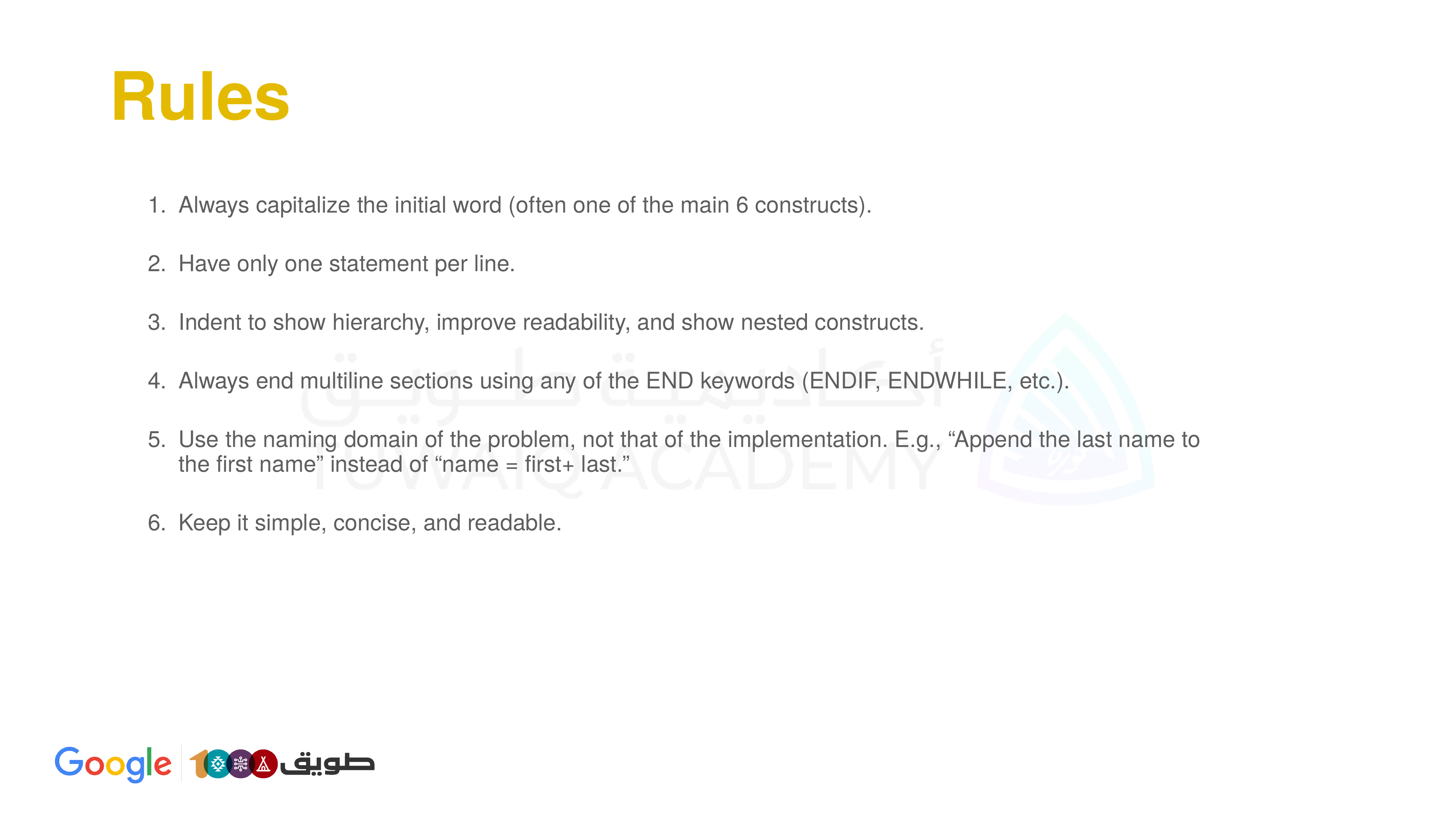

# Rules
Always capitalize the initial word (often one of the main 6 constructs).
Have only one statement per line.
Indent to show hierarchy, improve readability, and show nested constructs.
Always end multiline sections using any of the END keywords (ENDIF, ENDWHILE, etc.).
Use the naming domain of the problem, not that of the implementation. E.g., “Append the last name to the first name” instead of “name = first+ last.”
Keep it simple, concise, and readable.